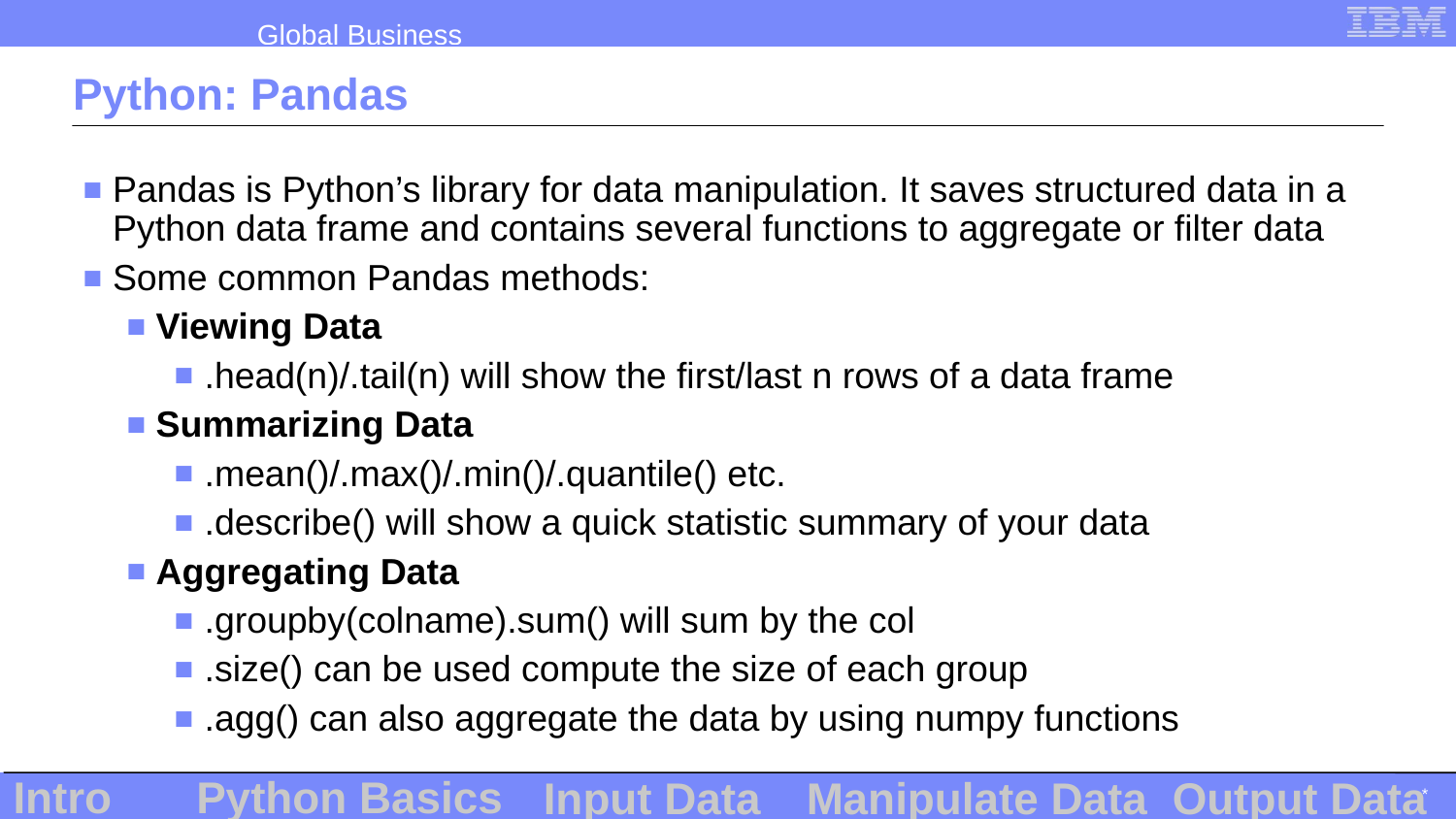

# Python: Pandas

Pandas is Python’s library for data manipulation. It saves structured data in a Python data frame and contains several functions to aggregate or filter data
Some common Pandas methods:
Viewing Data
.head(n)/.tail(n) will show the first/last n rows of a data frame
Summarizing Data
.mean()/.max()/.min()/.quantile() etc.
.describe() will show a quick statistic summary of your data
Aggregating Data
.groupby(colname).sum() will sum by the col
.size() can be used compute the size of each group
.agg() can also aggregate the data by using numpy functions

Syntax Notes:
Use colon to represent “then” (“:”)
Use double equals sign  (“==”)  to evaluate
Use elif for else if
Make sure to properly indent the statements after the if & then statements to avoid errors